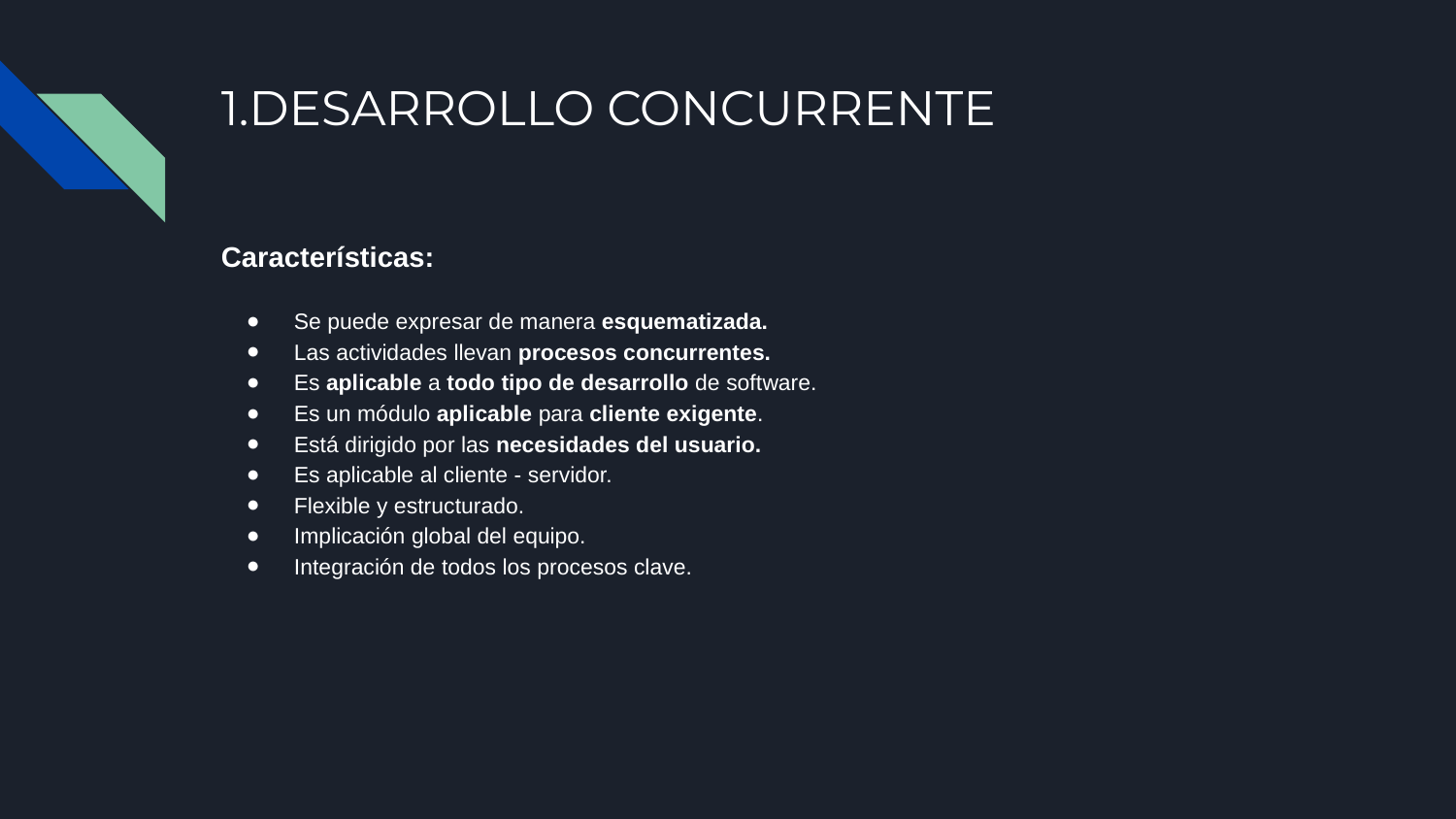

# 1.DESARROLLO CONCURRENTE

Características:

Se puede expresar de manera esquematizada.
Las actividades llevan procesos concurrentes.
Es aplicable a todo tipo de desarrollo de software.
Es un módulo aplicable para cliente exigente.
Está dirigido por las necesidades del usuario.
Es aplicable al cliente - servidor.
Flexible y estructurado.
Implicación global del equipo.
Integración de todos los procesos clave.